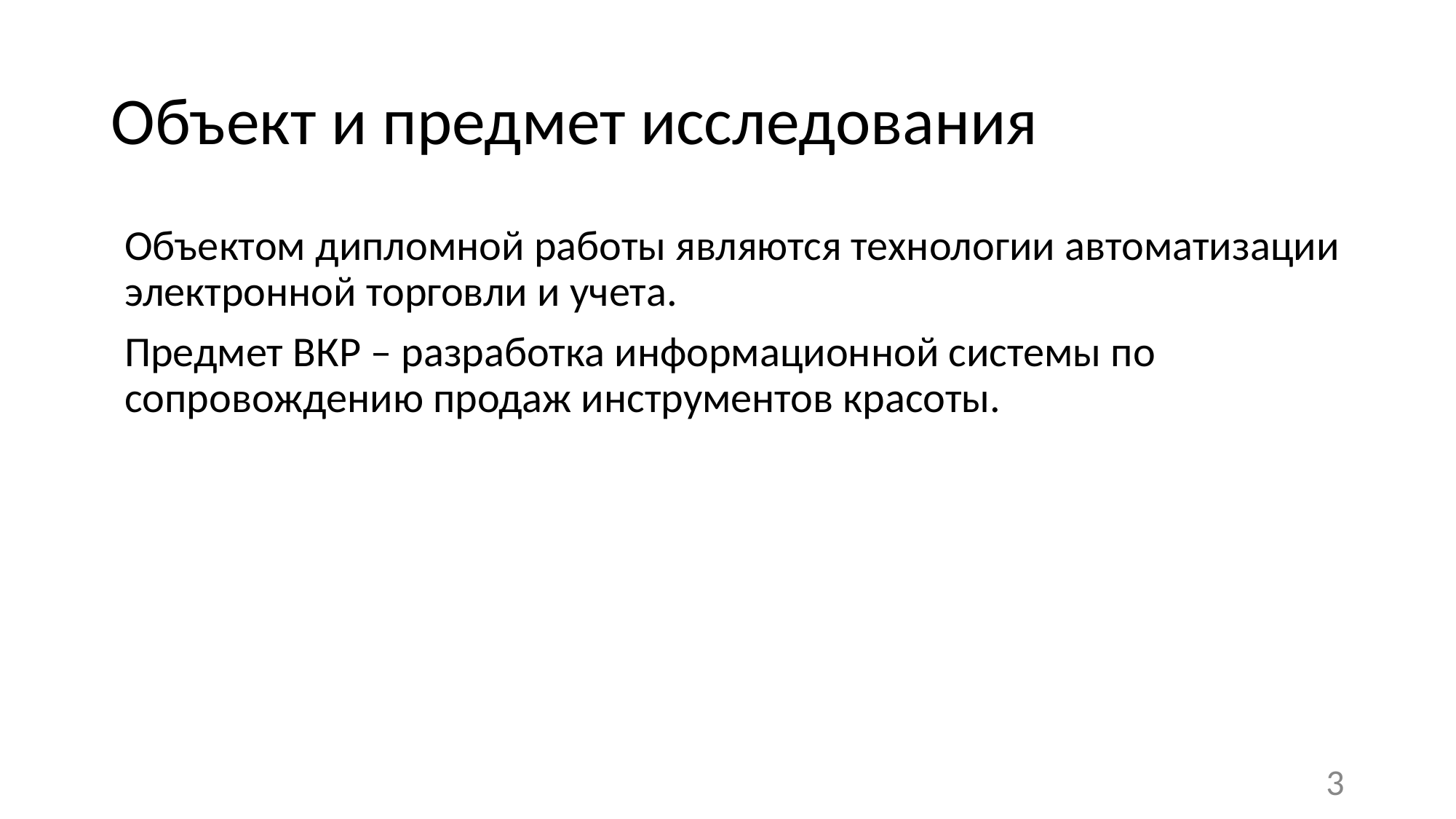

# Объект и предмет исследования
Объектом дипломной работы являются технологии автоматизации электронной торговли и учета.
Предмет ВКР – разработка информационной системы по сопровождению продаж инструментов красоты.
3